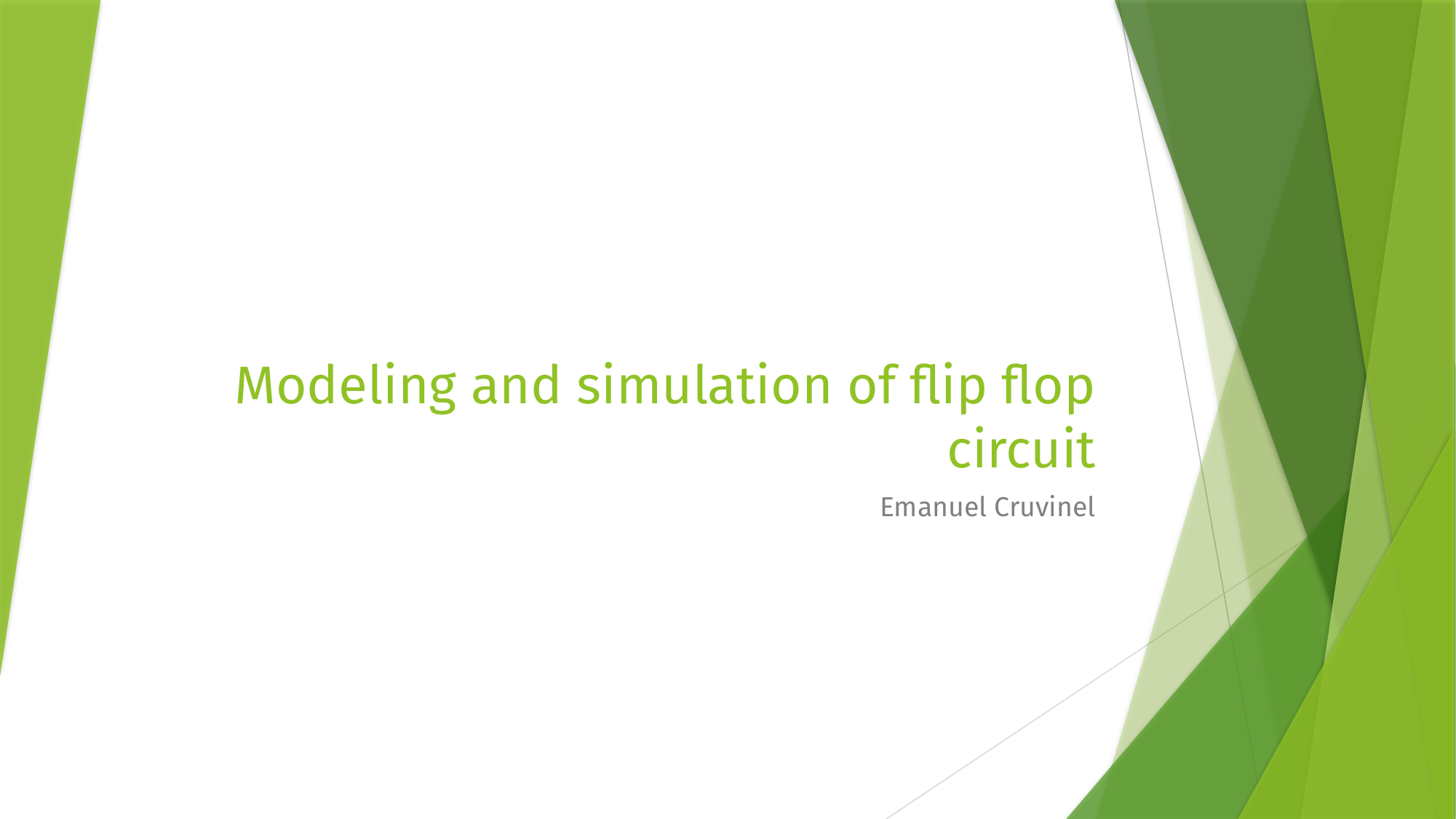

# Modeling and simulation of flip flop circuit
Emanuel Cruvinel